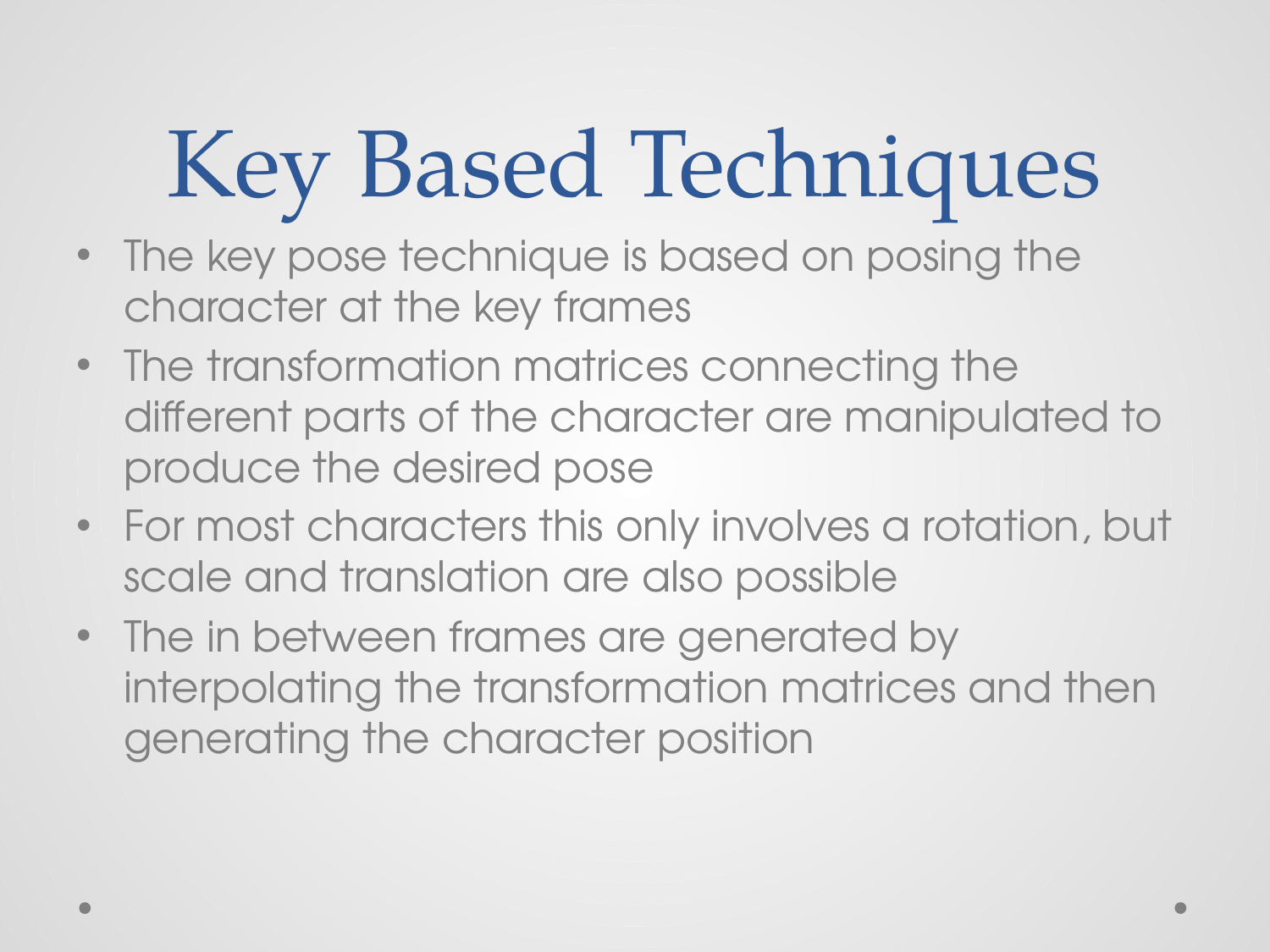

# Key Based Techniques
The key pose technique is based on posing the character at the key frames
The transformation matrices connecting the different parts of the character are manipulated to produce the desired pose
For most characters this only involves a rotation, but scale and translation are also possible
The in between frames are generated by interpolating the transformation matrices and then generating the character position